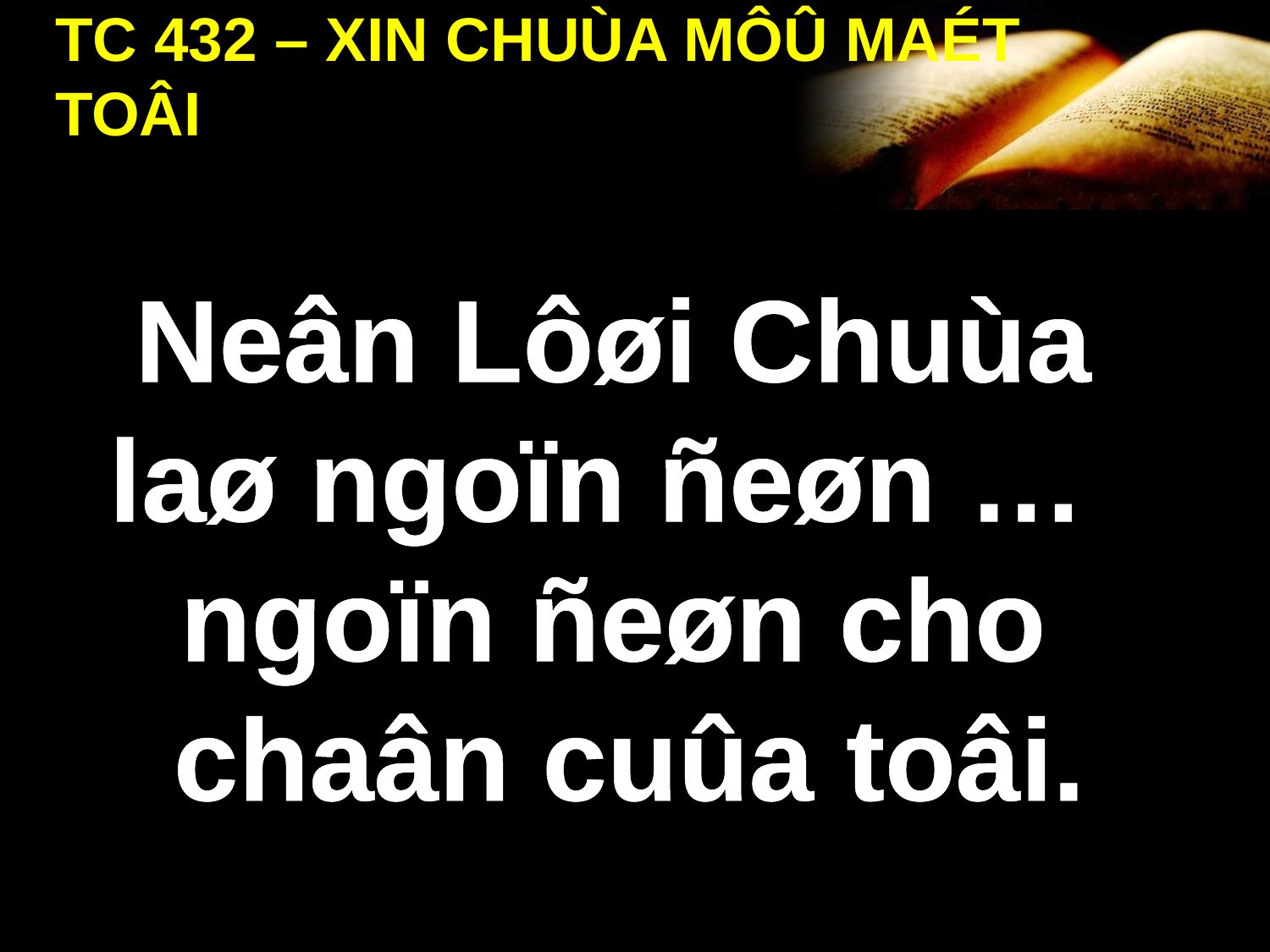

TC 432 – XIN CHUÙA MÔÛ MAÉT TOÂI
Neân Lôøi Chuùa
laø ngoïn ñeøn …
ngoïn ñeøn cho
chaân cuûa toâi.